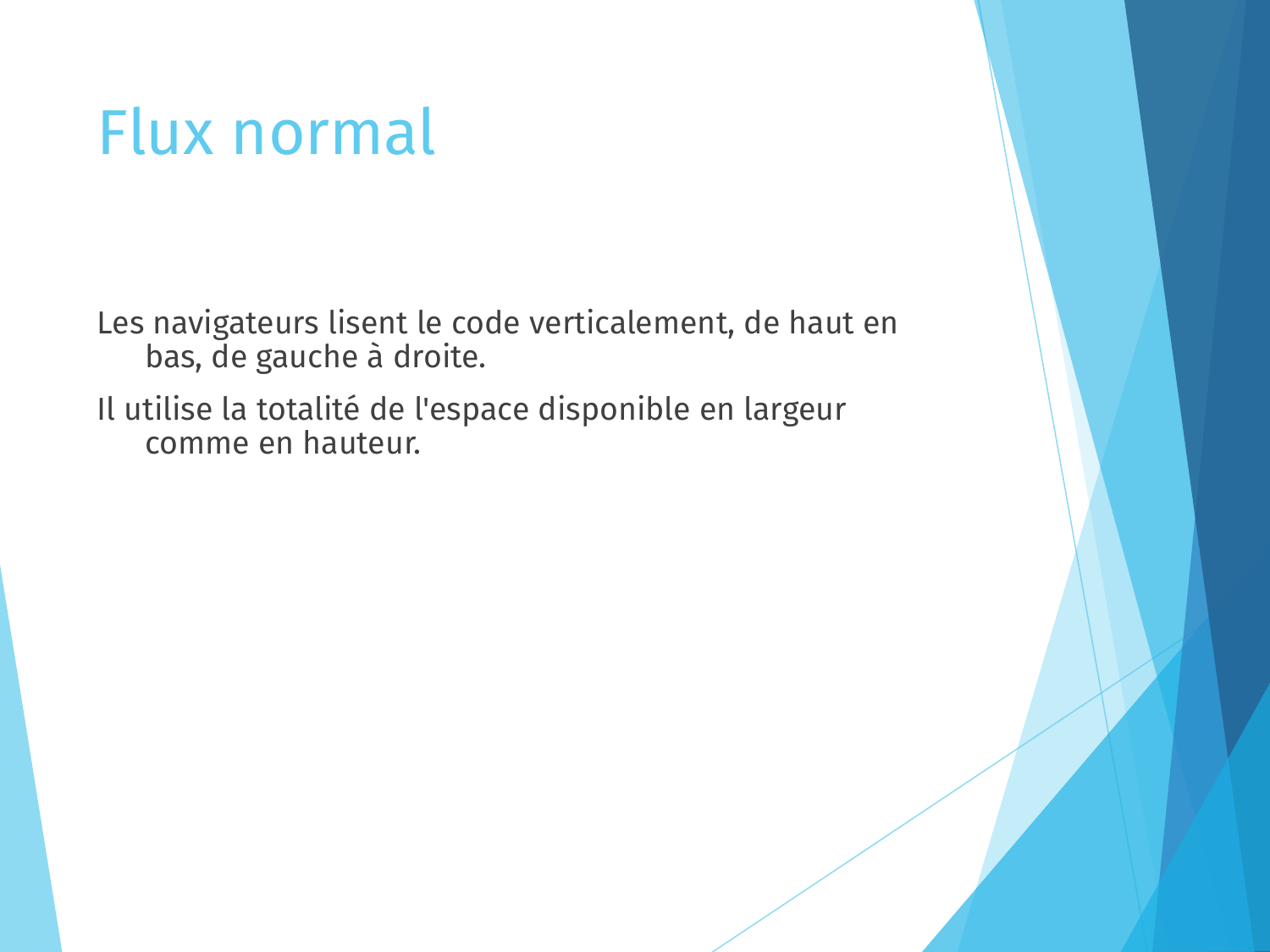

# Flux normal
Les navigateurs lisent le code verticalement, de haut en bas, de gauche à droite.
Il utilise la totalité de l'espace disponible en largeur comme en hauteur.